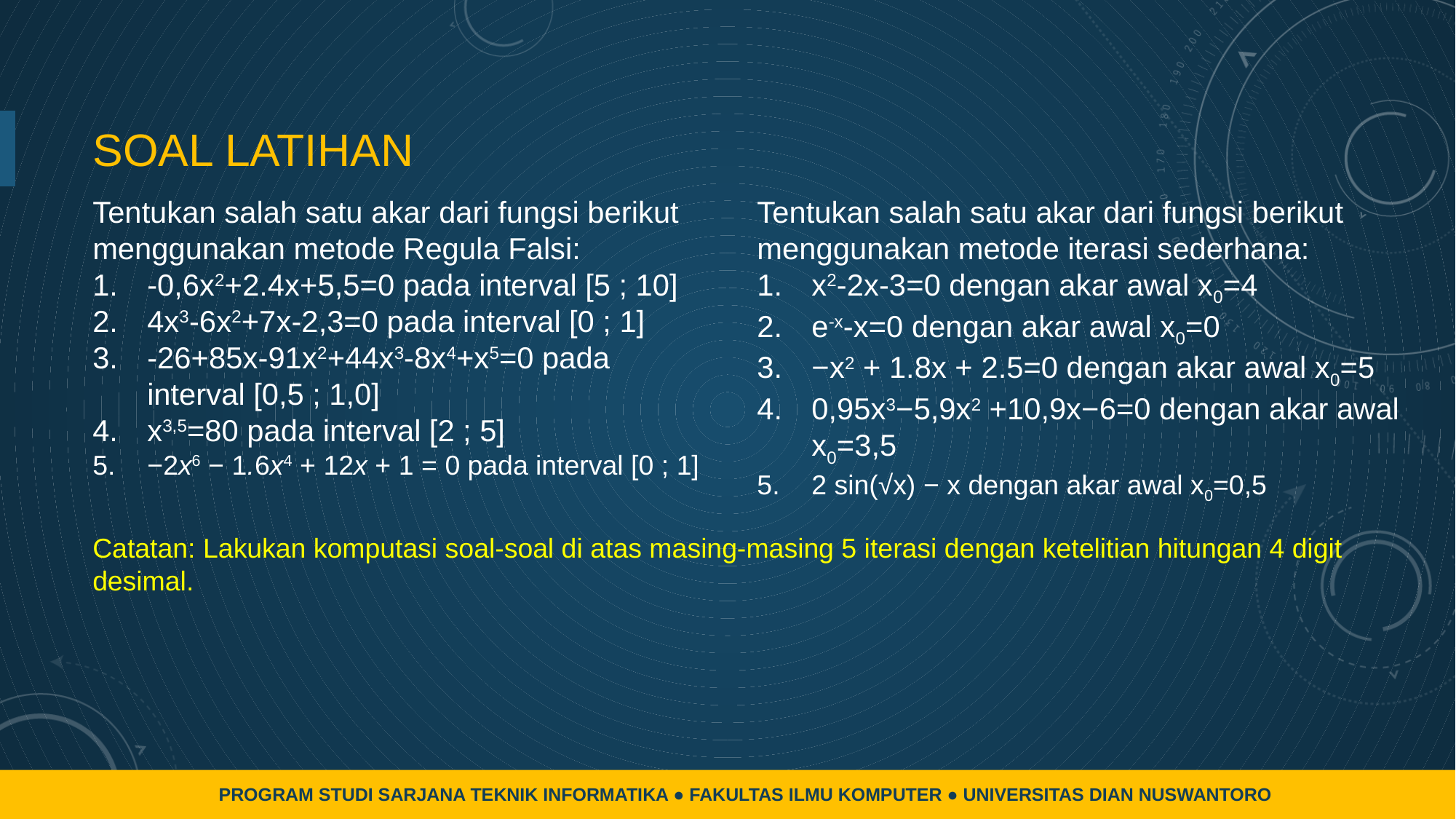

# SOAL LATIHAN
Tentukan salah satu akar dari fungsi berikut menggunakan metode Regula Falsi:
-0,6x2+2.4x+5,5=0 pada interval [5 ; 10]
4x3-6x2+7x-2,3=0 pada interval [0 ; 1]
-26+85x-91x2+44x3-8x4+x5=0 pada interval [0,5 ; 1,0]
x3,5=80 pada interval [2 ; 5]
−2x6 − 1.6x4 + 12x + 1 = 0 pada interval [0 ; 1]

Tentukan salah satu akar dari fungsi berikut menggunakan metode iterasi sederhana:
x2-2x-3=0 dengan akar awal x0=4
e-x-x=0 dengan akar awal x0=0
−x2 + 1.8x + 2.5=0 dengan akar awal x0=5
0,95x3−5,9x2 +10,9x−6=0 dengan akar awal x0=3,5
2 sin(√x) − x dengan akar awal x0=0,5
Catatan: Lakukan komputasi soal-soal di atas masing-masing 5 iterasi dengan ketelitian hitungan 4 digit desimal.

PROGRAM STUDI SARJANA TEKNIK INFORMATIKA ● FAKULTAS ILMU KOMPUTER ● UNIVERSITAS DIAN NUSWANTORO